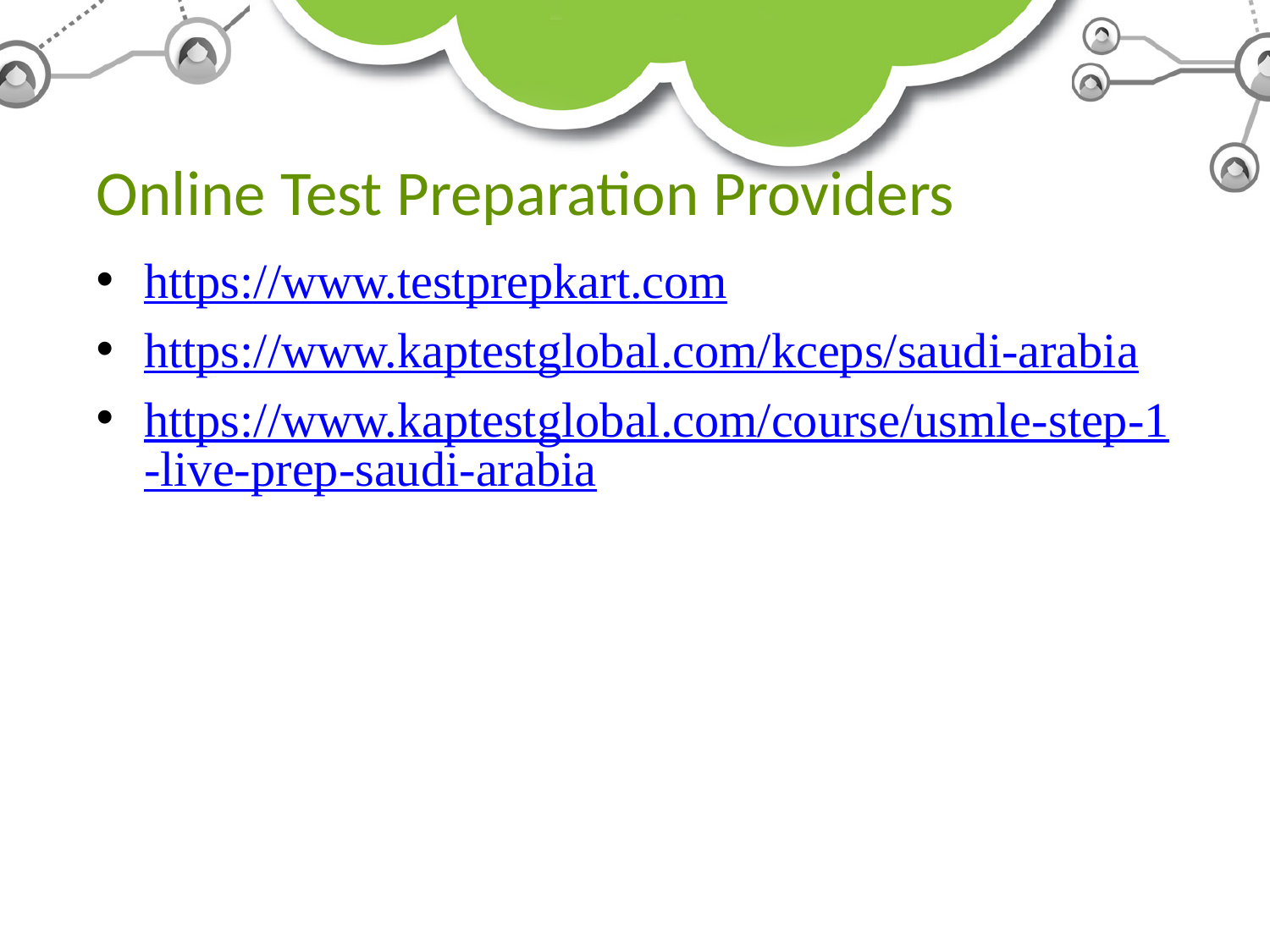

# Online Test Preparation Providers
https://www.testprepkart.com
https://www.kaptestglobal.com/kceps/saudi-arabia
https://www.kaptestglobal.com/course/usmle-step-1-live-prep-saudi-arabia